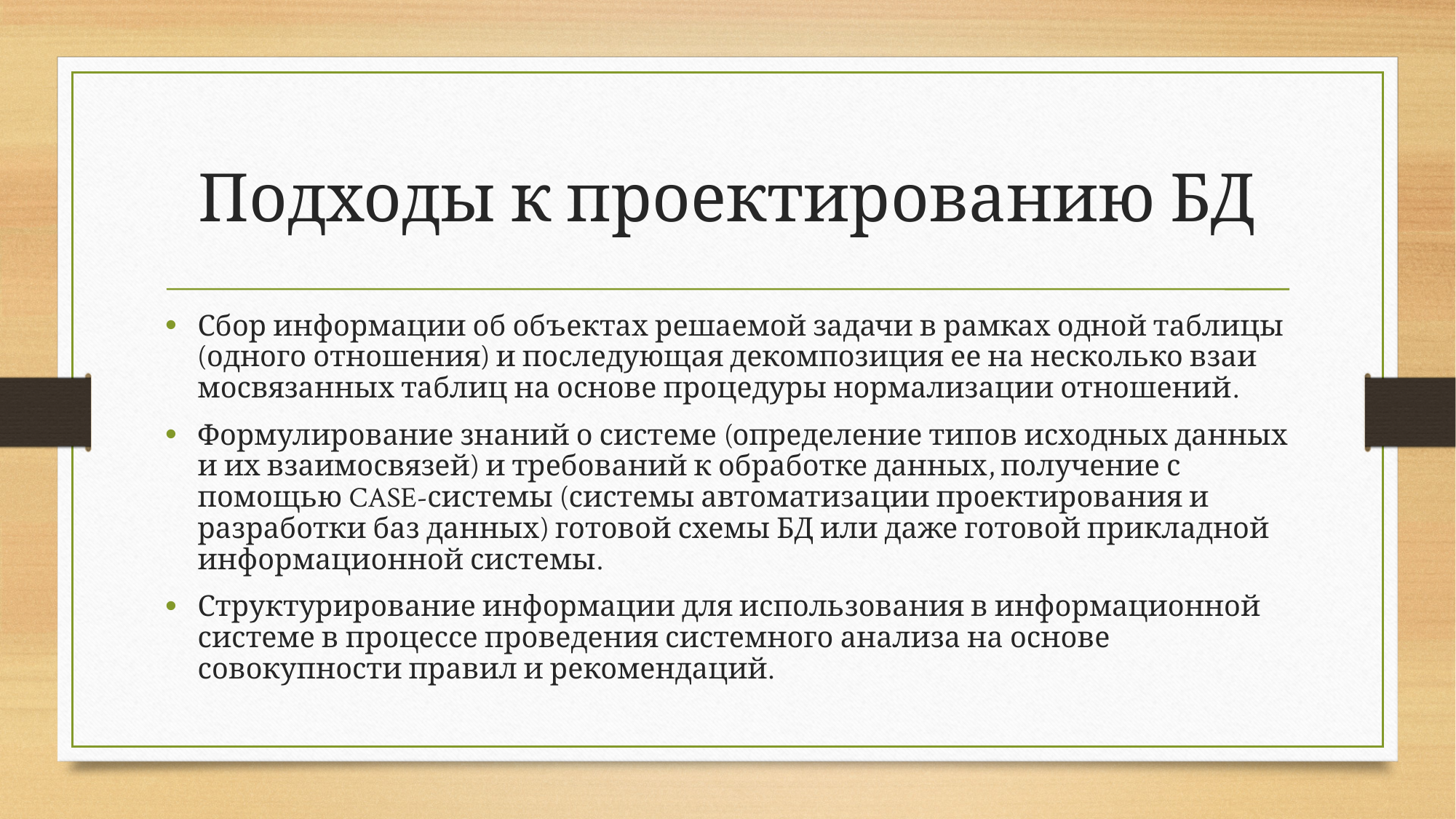

# Подходы к проектированию БД
Сбор информации об объектах решаемой задачи в рамках одной табли­цы (одного отношения) и последующая декомпозиция ее на несколько взаи­мосвязанных таблиц на основе процедуры нормализации отношений.
Формулирование знаний о системе (определение типов исходных данных и их взаимосвязей) и требований к обработке данных, получение с помощью CASE-системы (системы автоматизации проектирования и разработки баз данных) готовой схемы БД или даже готовой прикладной информационной системы.
Структурирование информации для использования в информационной системе в процессе проведения системного анализа на основе совокупности правил и рекомендаций.